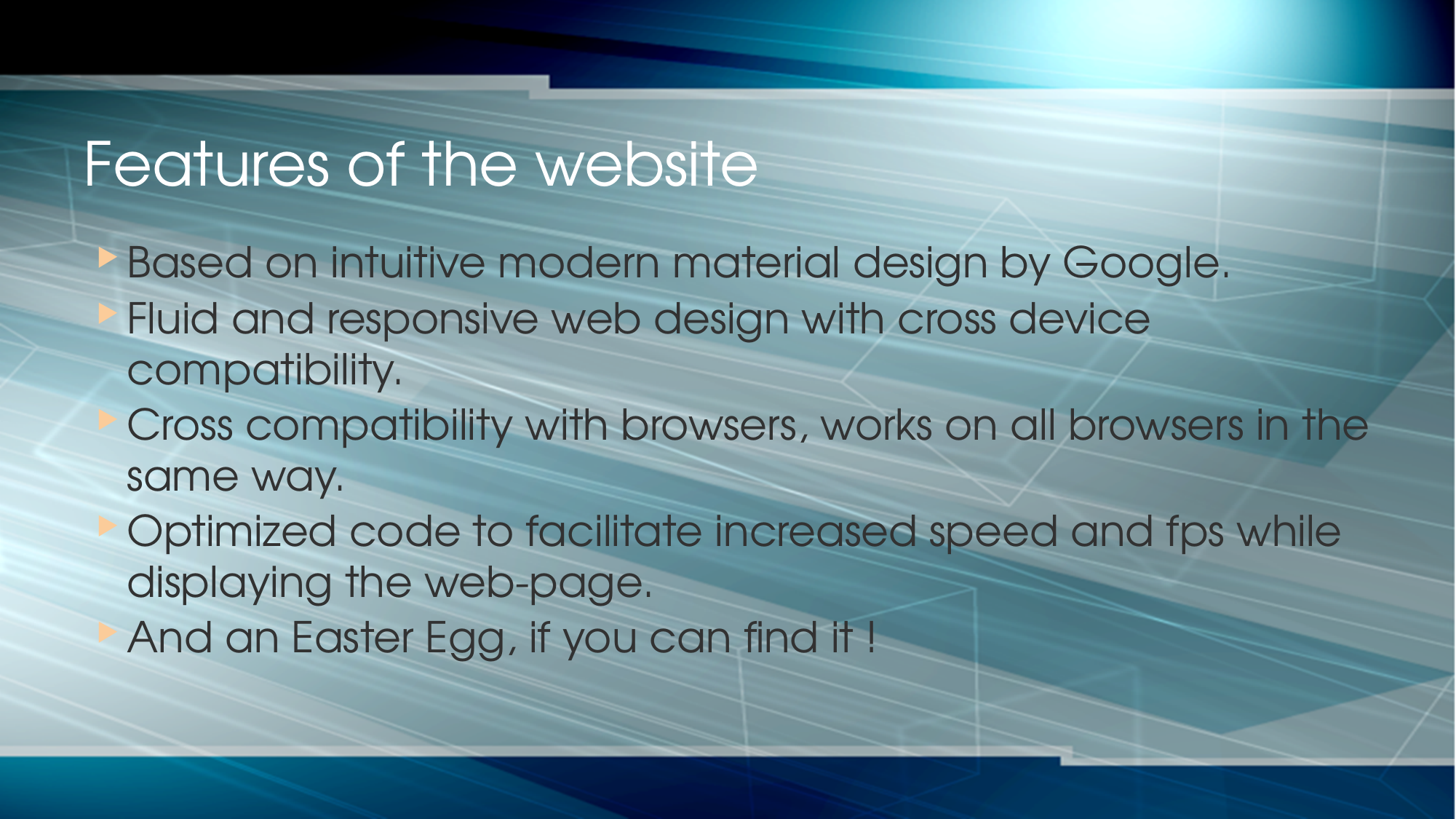

# Features of the website
Based on intuitive modern material design by Google.
Fluid and responsive web design with cross device compatibility.
Cross compatibility with browsers, works on all browsers in the same way.
Optimized code to facilitate increased speed and fps while displaying the web-page.
And an Easter Egg, if you can find it !